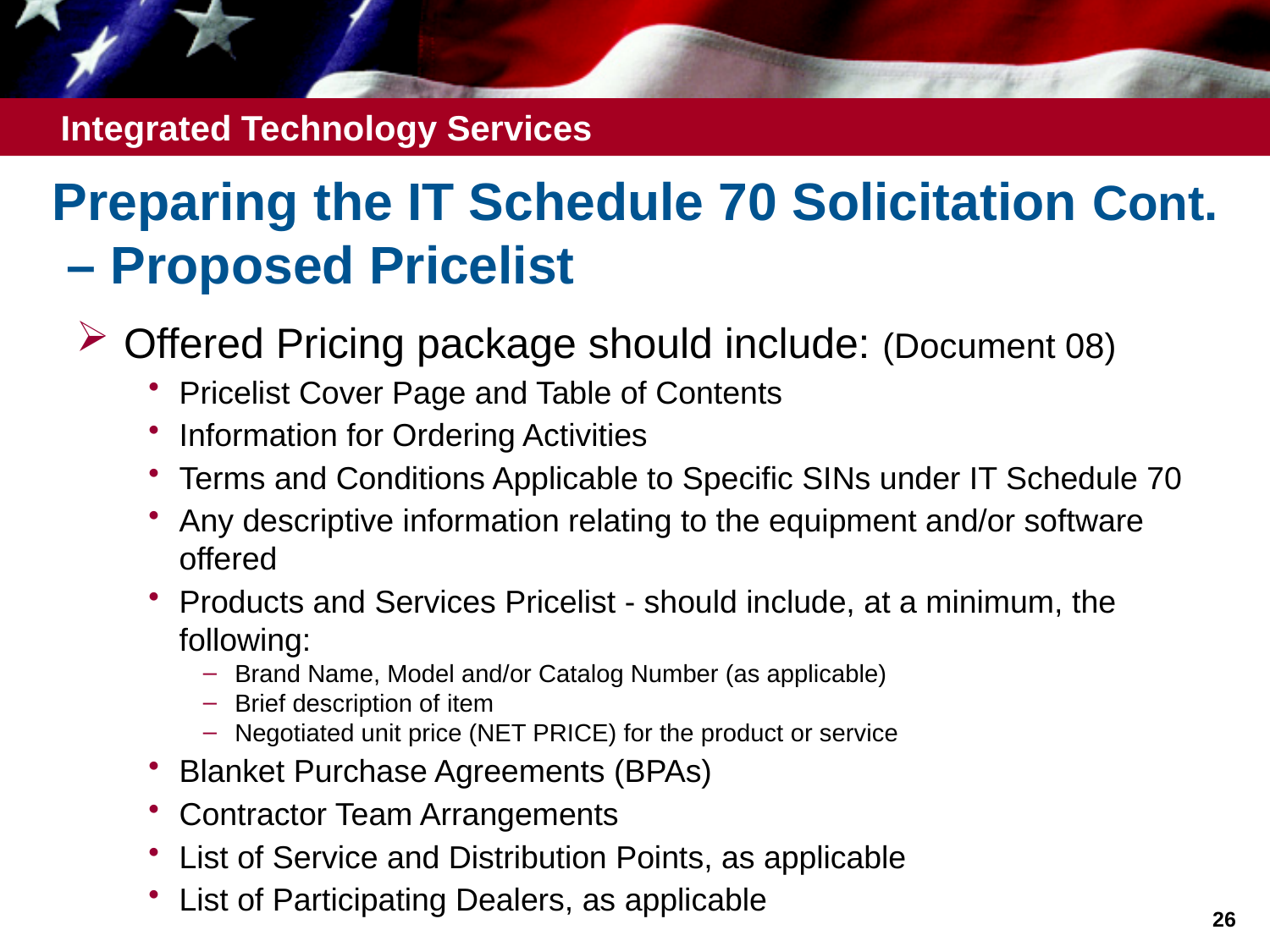

# Preparing the IT Schedule 70 Solicitation Cont. – Proposed Pricelist
Offered Pricing package should include: (Document 08)
Pricelist Cover Page and Table of Contents
Information for Ordering Activities
Terms and Conditions Applicable to Specific SINs under IT Schedule 70
Any descriptive information relating to the equipment and/or software offered
Products and Services Pricelist - should include, at a minimum, the following:
Brand Name, Model and/or Catalog Number (as applicable)
Brief description of item
Negotiated unit price (NET PRICE) for the product or service
Blanket Purchase Agreements (BPAs)
Contractor Team Arrangements
List of Service and Distribution Points, as applicable
List of Participating Dealers, as applicable
26